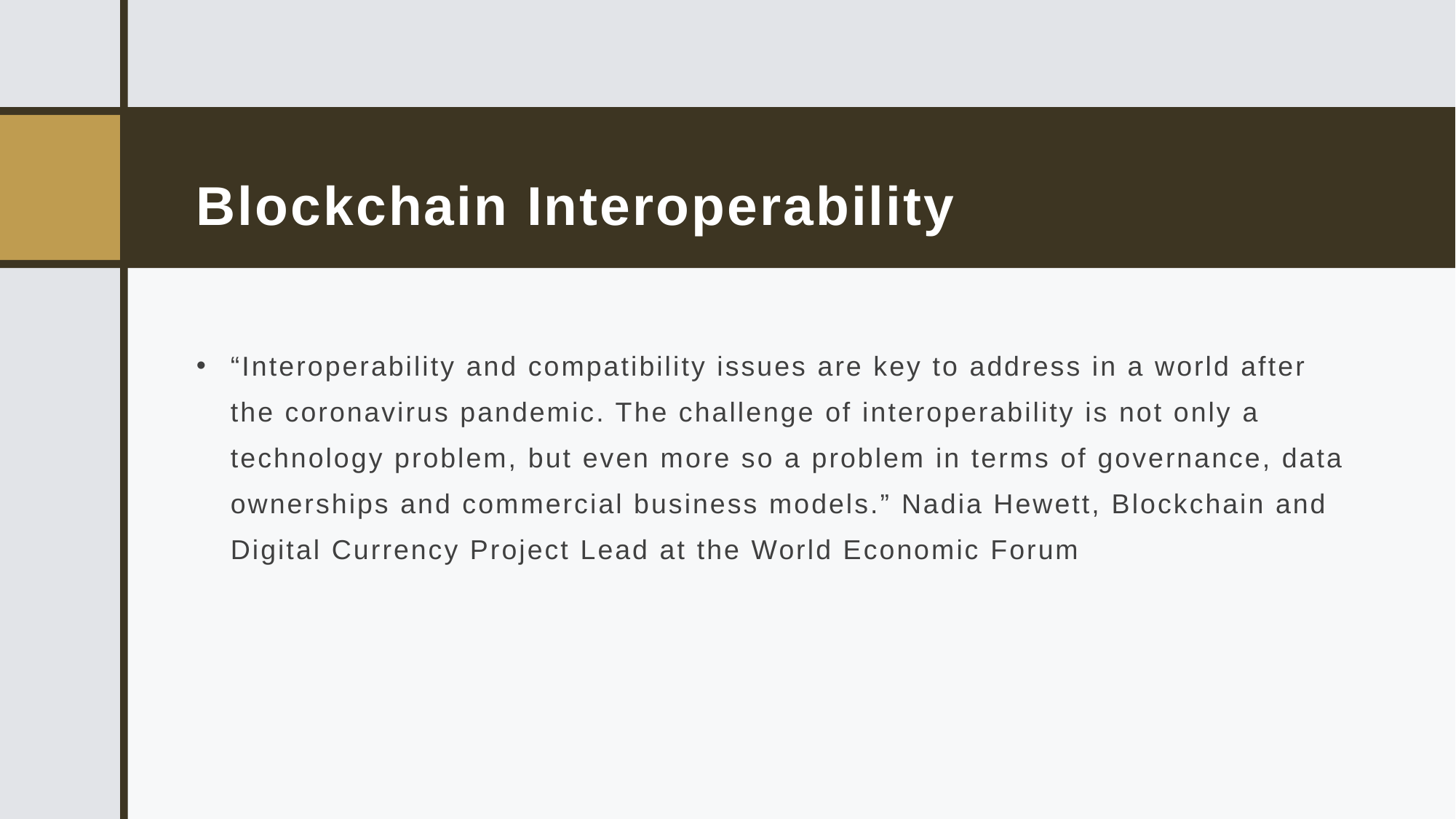

# Blockchain Interoperability

“Interoperability and compatibility issues are key to address in a world after the coronavirus pandemic. The challenge of interoperability is not only a technology problem, but even more so a problem in terms of governance, data ownerships and commercial business models.” Nadia Hewett, Blockchain and Digital Currency Project Lead at the World Economic Forum